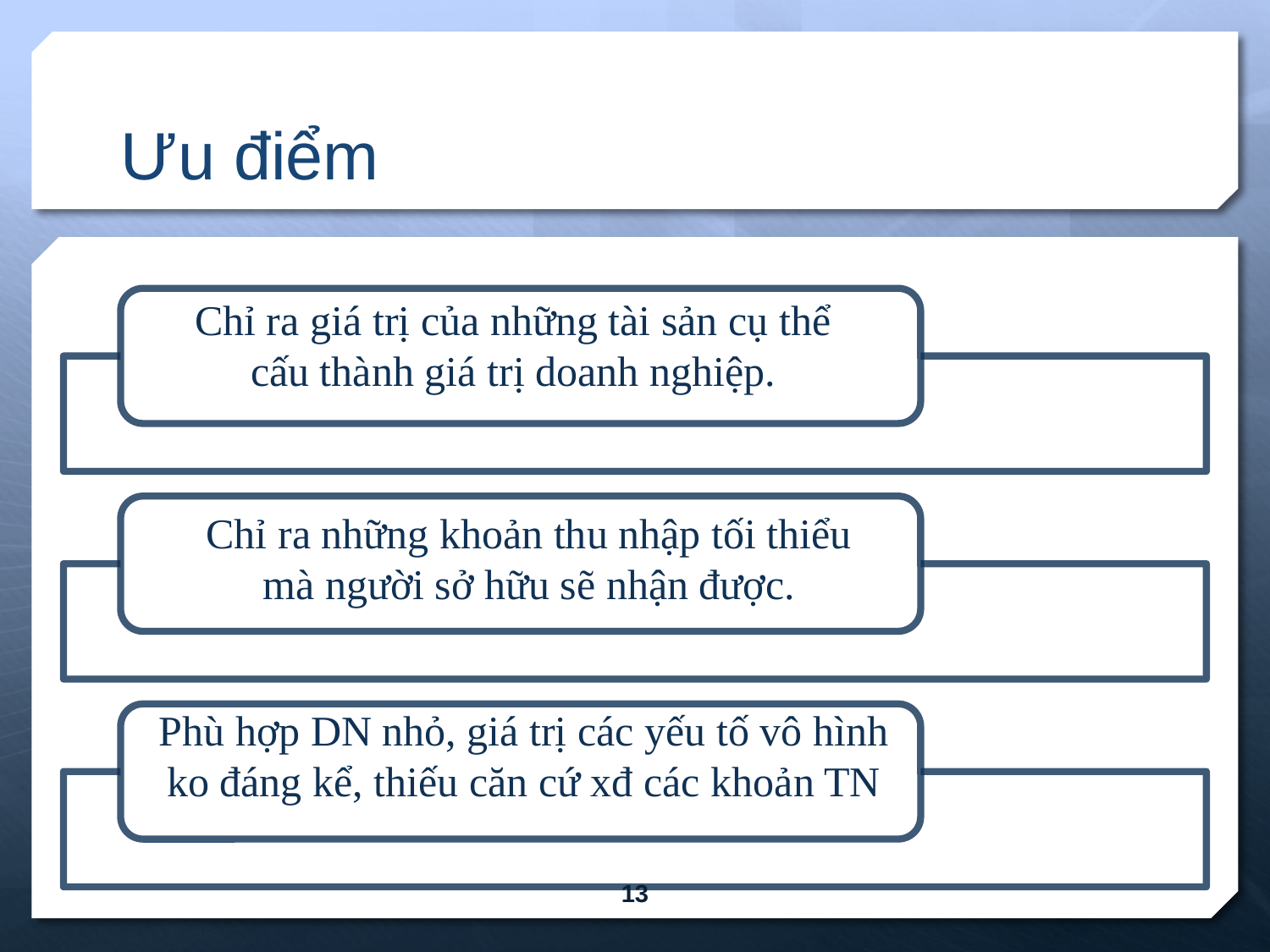

# Ưu điểm
Chỉ ra giá trị của những tài sản cụ thể cấu thành giá trị doanh nghiệp.

Chỉ ra những khoản thu nhập tối thiểu mà người sở hữu sẽ nhận được.

Phù hợp DN nhỏ, giá trị các yếu tố vô hình ko đáng kể, thiếu căn cứ xđ các khoản TN

13